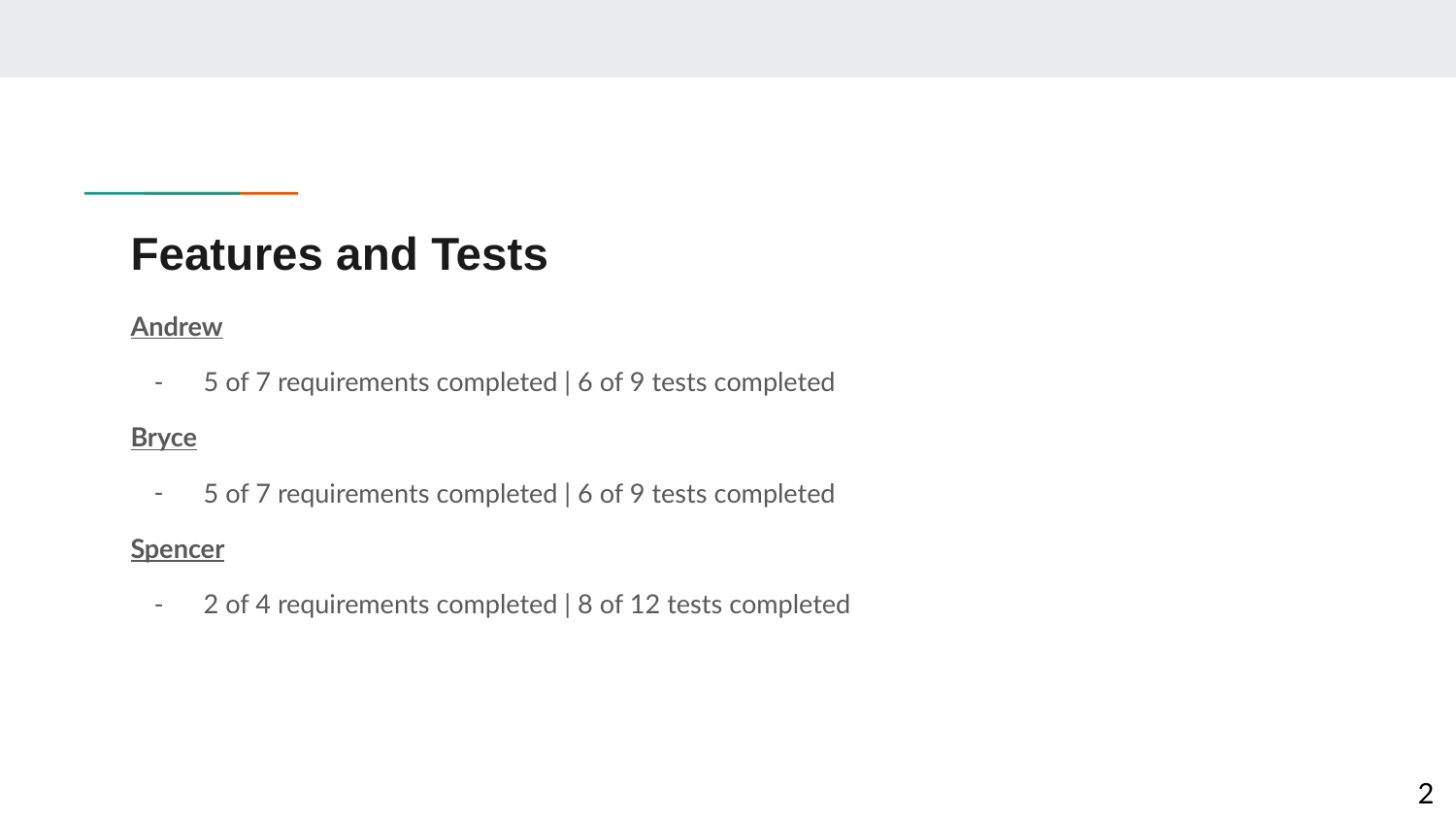

# Features and Tests
Andrew
5 of 7 requirements completed | 6 of 9 tests completed
Bryce
5 of 7 requirements completed | 6 of 9 tests completed
Spencer
2 of 4 requirements completed | 8 of 12 tests completed
2